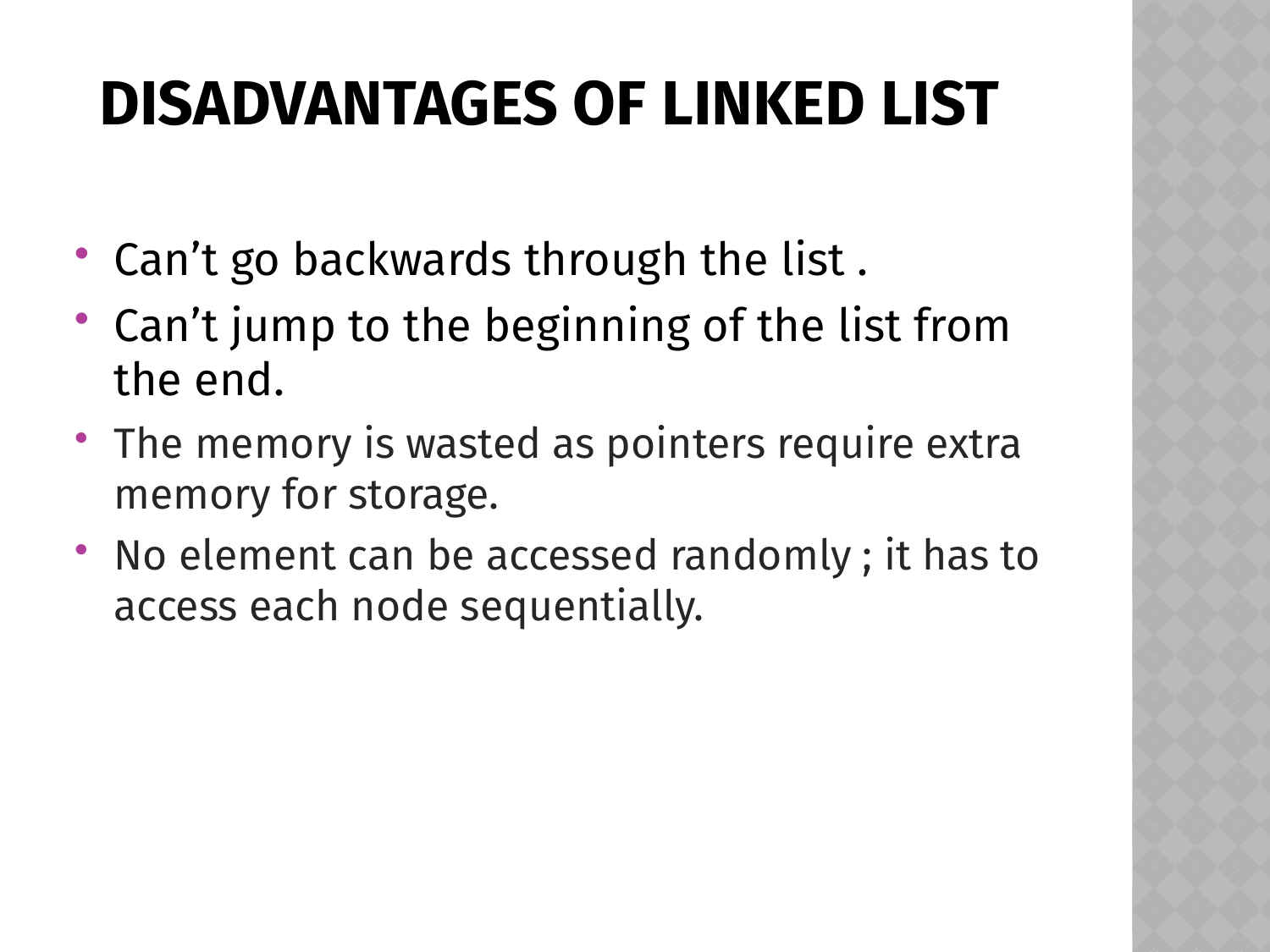

# Disadvantages of Linked list
Can’t go backwards through the list .
Can’t jump to the beginning of the list from the end.
The memory is wasted as pointers require extra memory for storage.
No element can be accessed randomly ; it has to access each node sequentially.